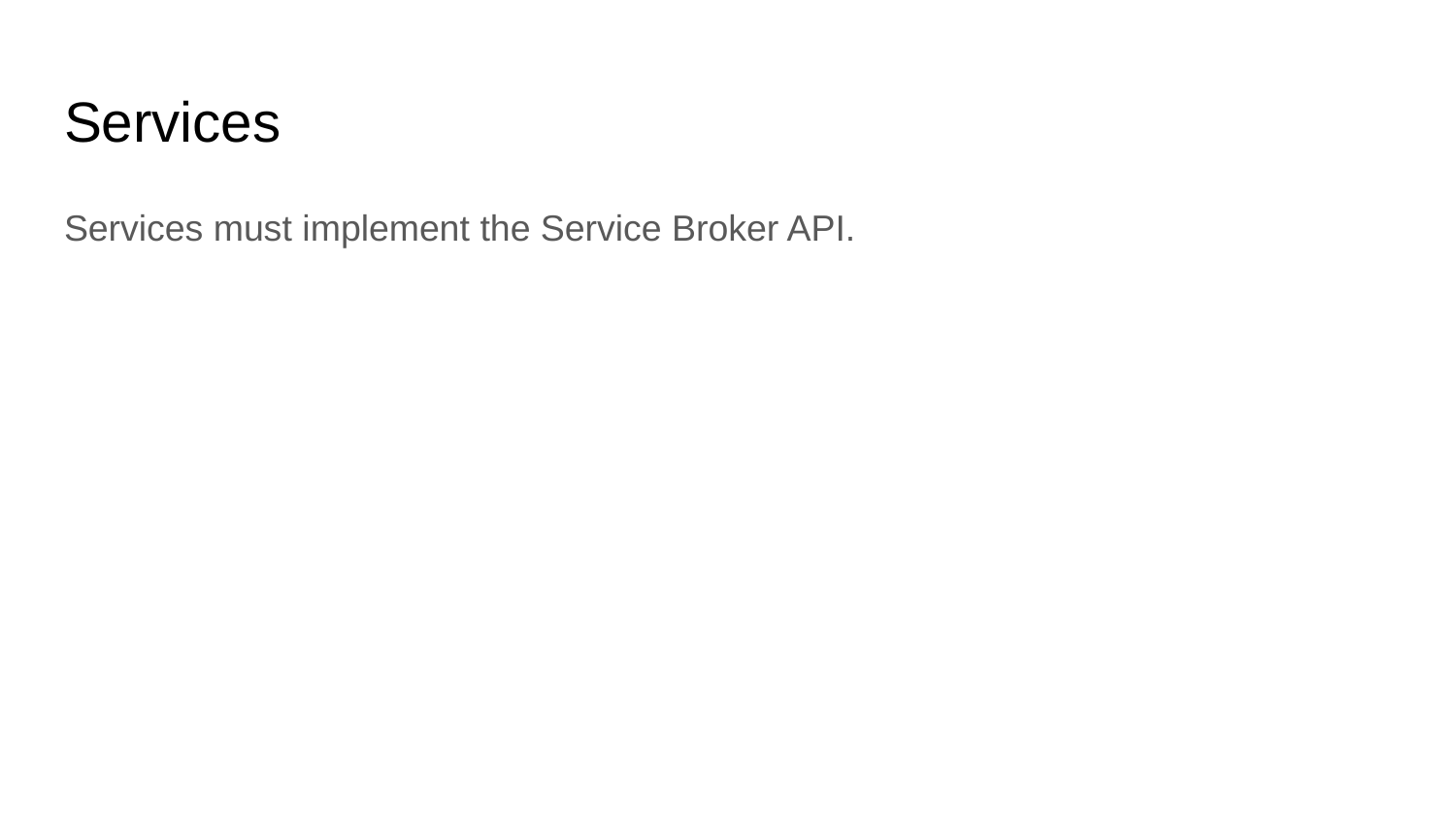

# Services
Services must implement the Service Broker API.